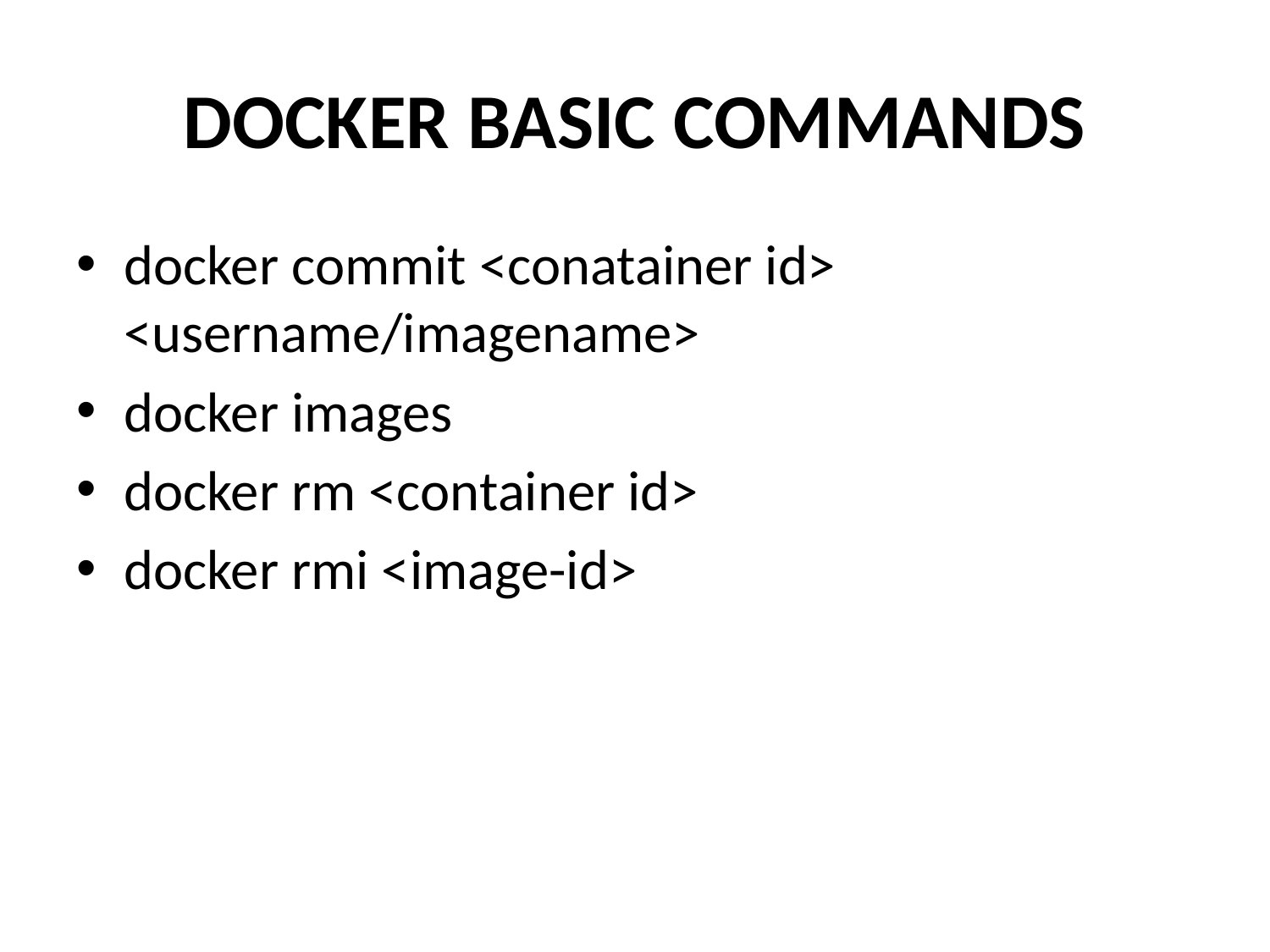

# DOCKER BASIC COMMANDS
docker commit <conatainer id> <username/imagename>
docker images
docker rm <container id>
docker rmi <image-id>